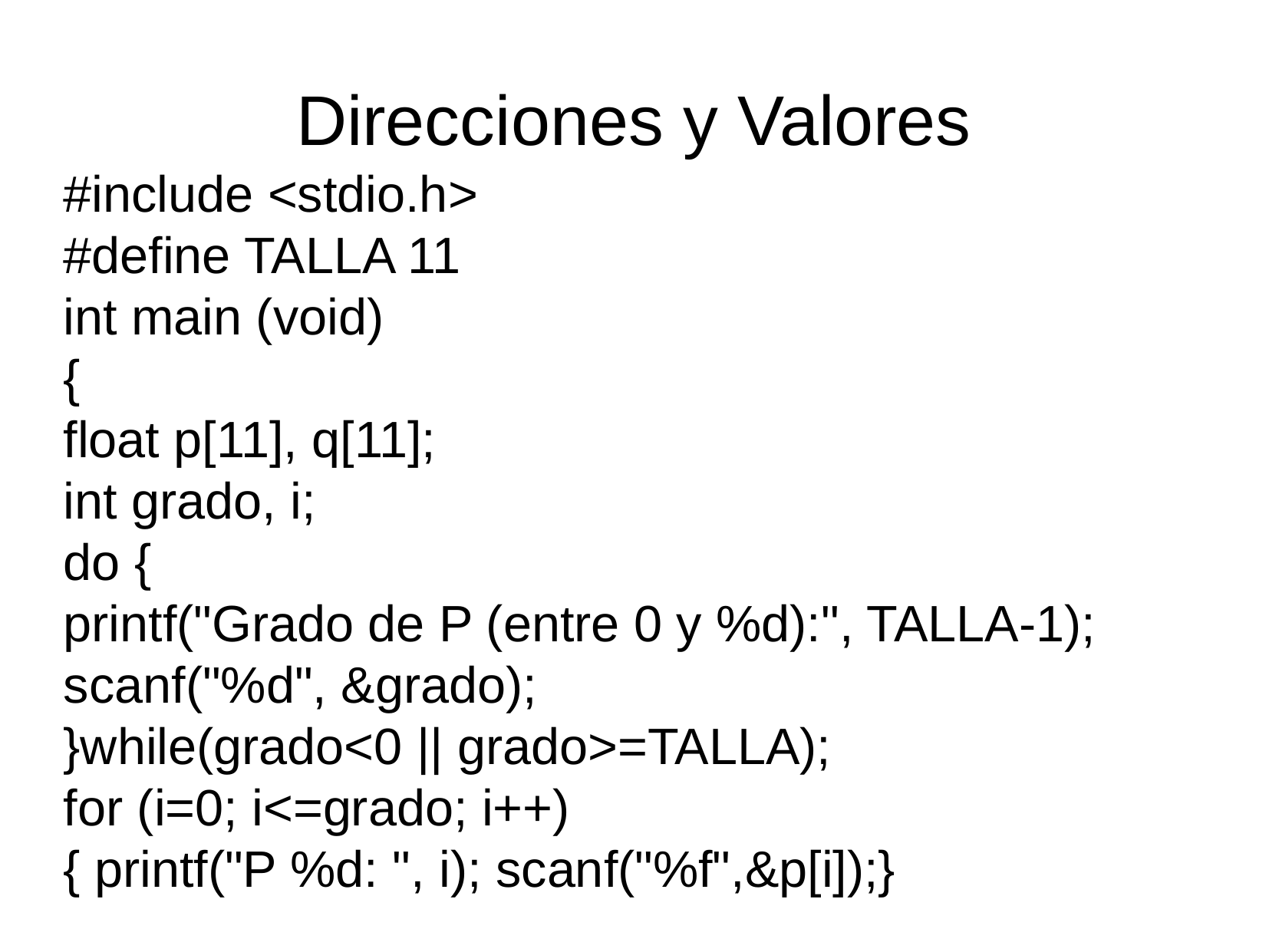

Direcciones y Valores
#include <stdio.h>
#define TALLA 11
int main (void)
{
float p[11], q[11];
int grado, i;
do {
printf("Grado de P (entre 0 y %d):", TALLA-1);
scanf("%d", &grado);
}while(grado<0 || grado>=TALLA);
for (i=0; i<=grado; i++)
{ printf("P %d: ", i); scanf("%f",&p[i]);}